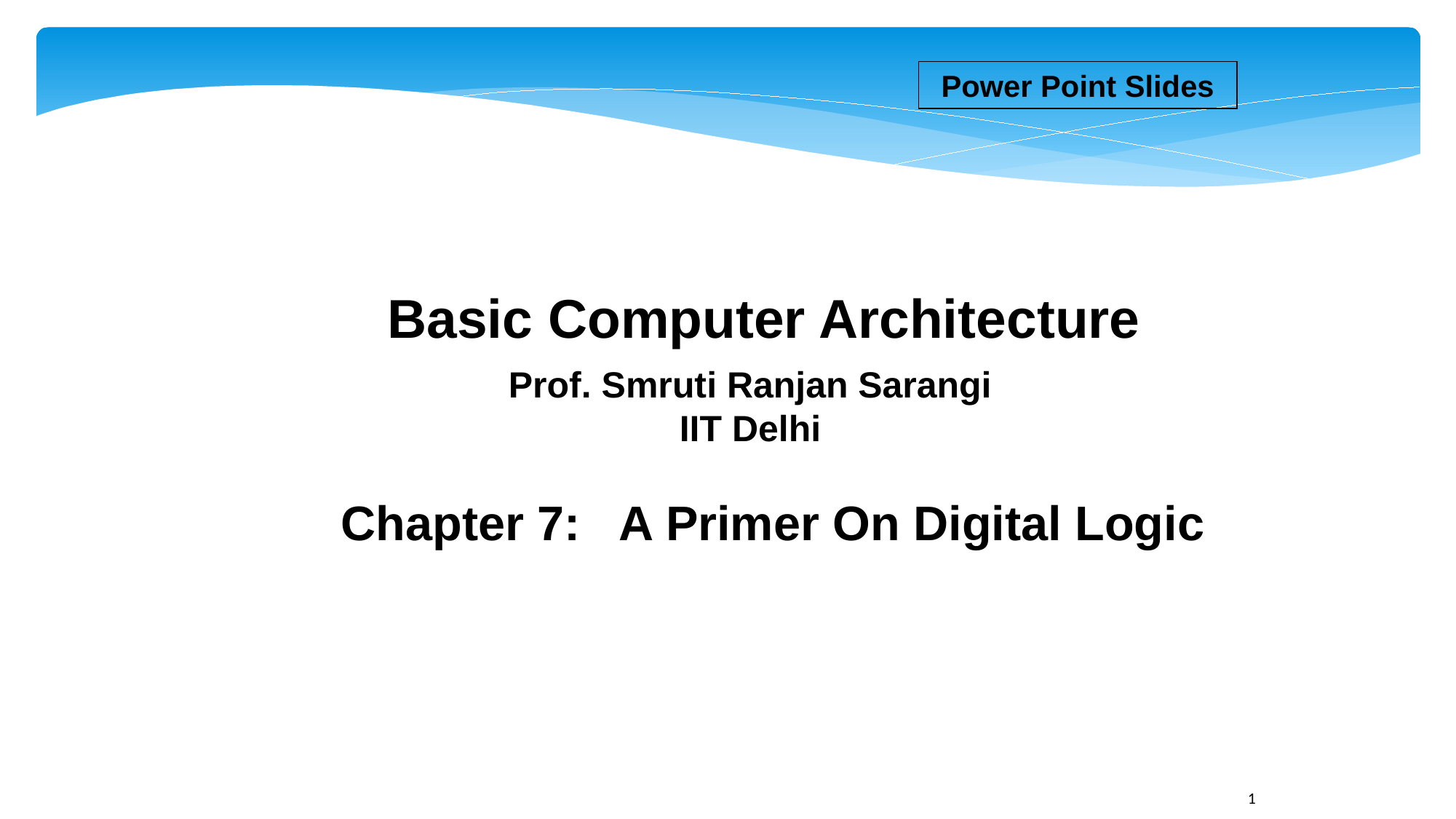

Power Point Slides
Basic Computer Architecture
Prof. Smruti Ranjan Sarangi IIT Delhi
Chapter 7:   A Primer On Digital Logic
1